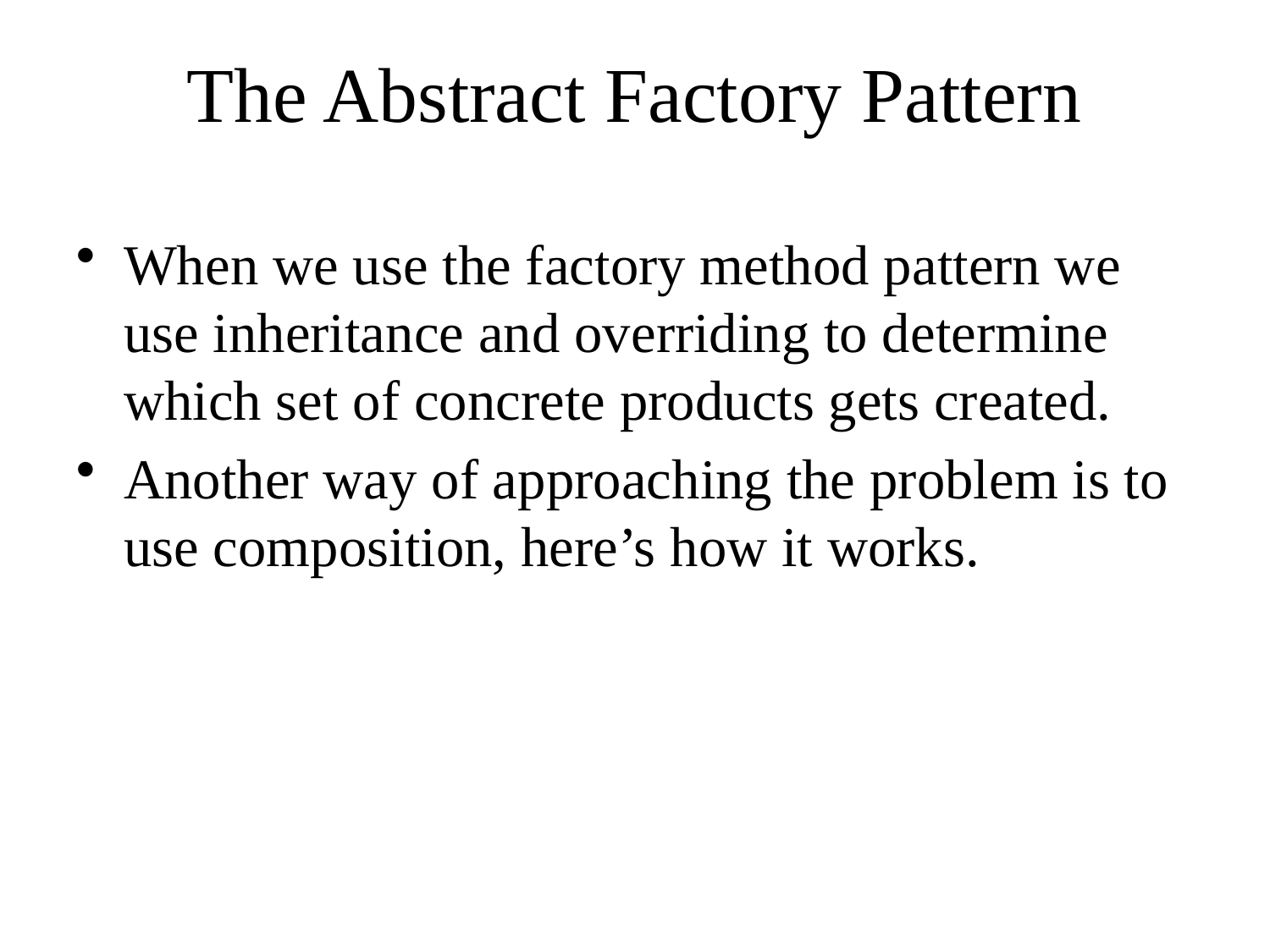

# The Abstract Factory Pattern
When we use the factory method pattern we use inheritance and overriding to determine which set of concrete products gets created.
Another way of approaching the problem is to use composition, here’s how it works.